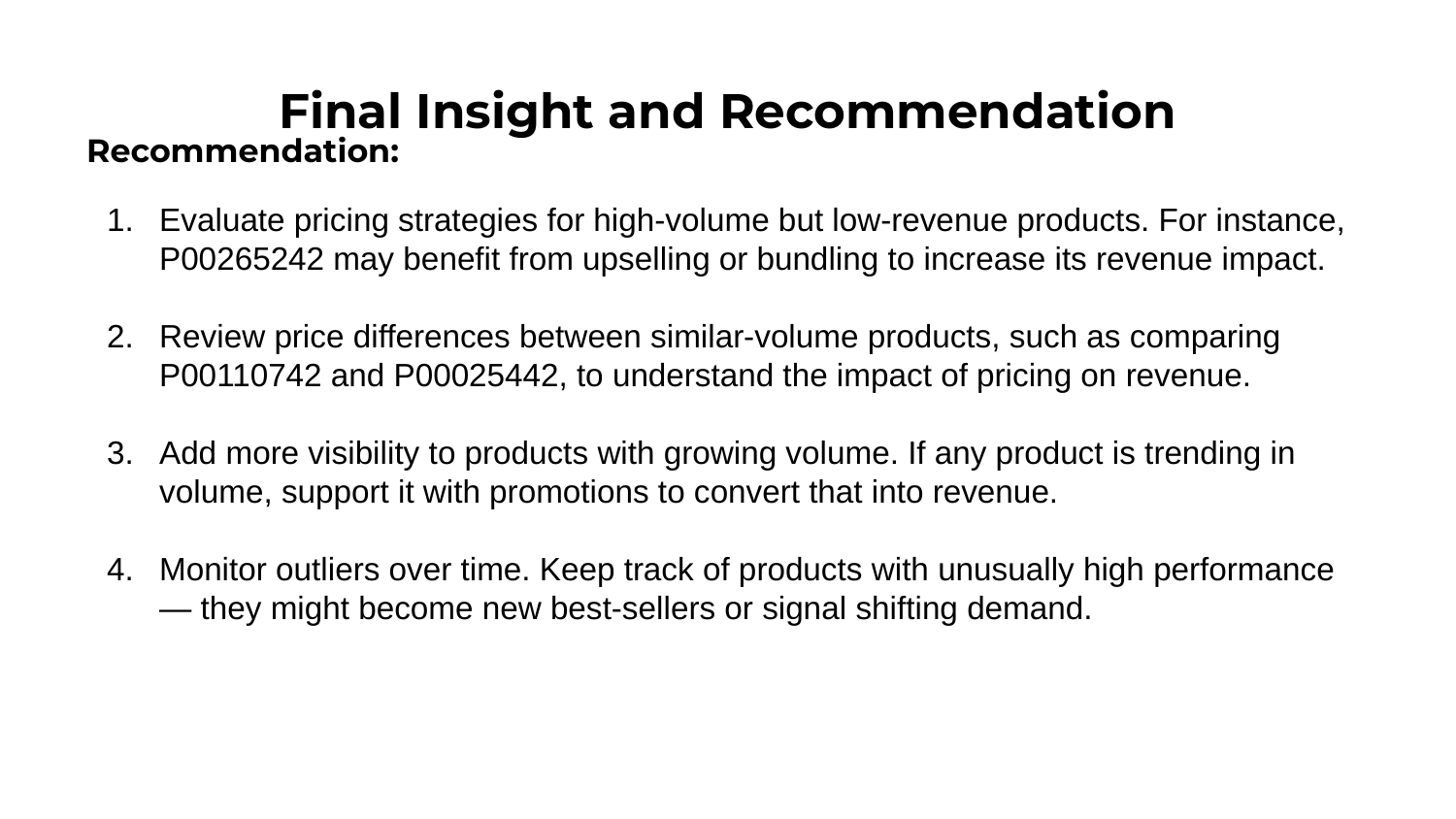

# Final Insight and Recommendation
Recommendation:
Evaluate pricing strategies for high-volume but low-revenue products. For instance, P00265242 may benefit from upselling or bundling to increase its revenue impact.
Review price differences between similar-volume products, such as comparing P00110742 and P00025442, to understand the impact of pricing on revenue.
Add more visibility to products with growing volume. If any product is trending in volume, support it with promotions to convert that into revenue.
Monitor outliers over time. Keep track of products with unusually high performance — they might become new best-sellers or signal shifting demand.